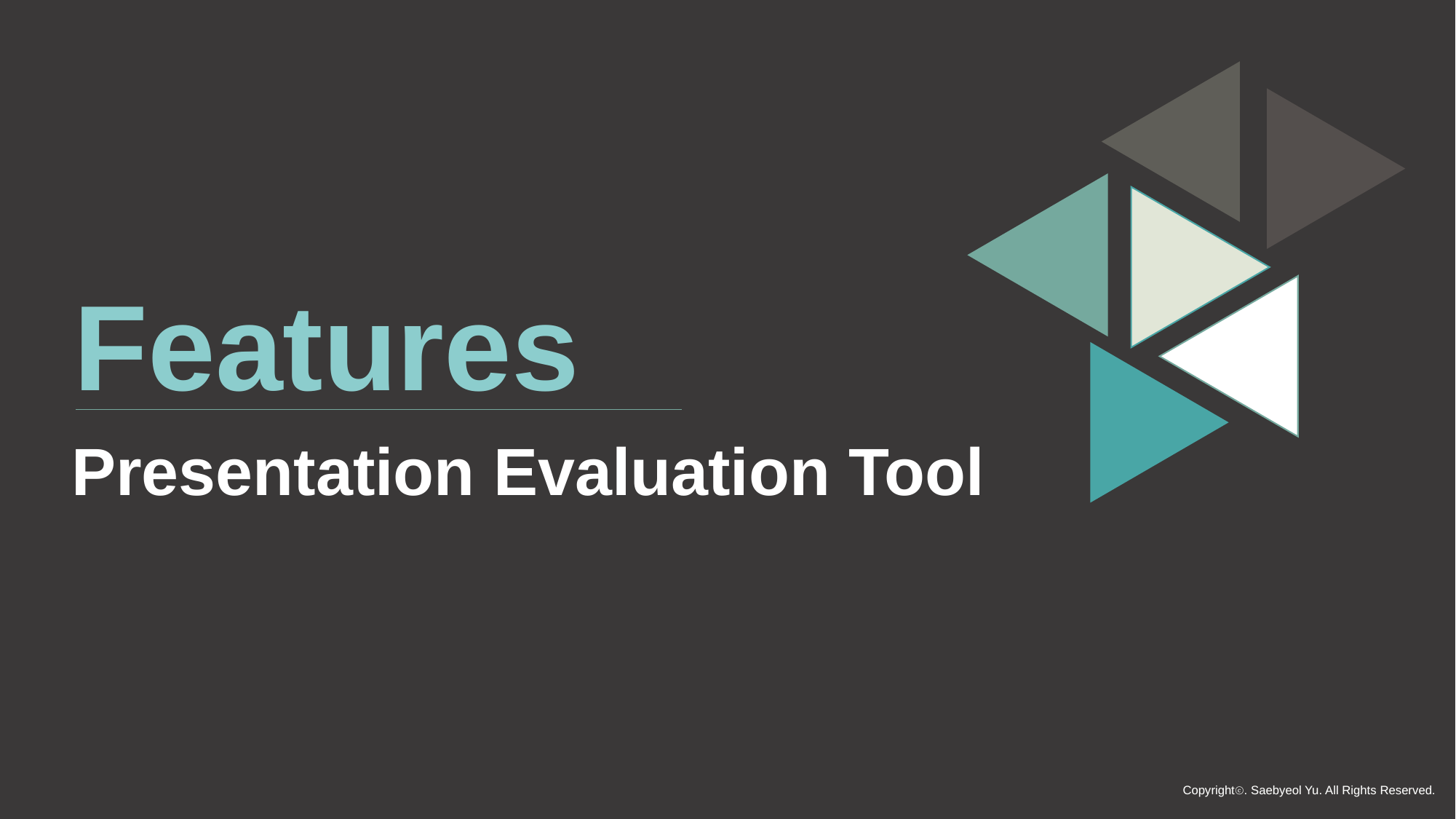

Features
Presentation Evaluation Tool
Copyrightⓒ. Saebyeol Yu. All Rights Reserved.